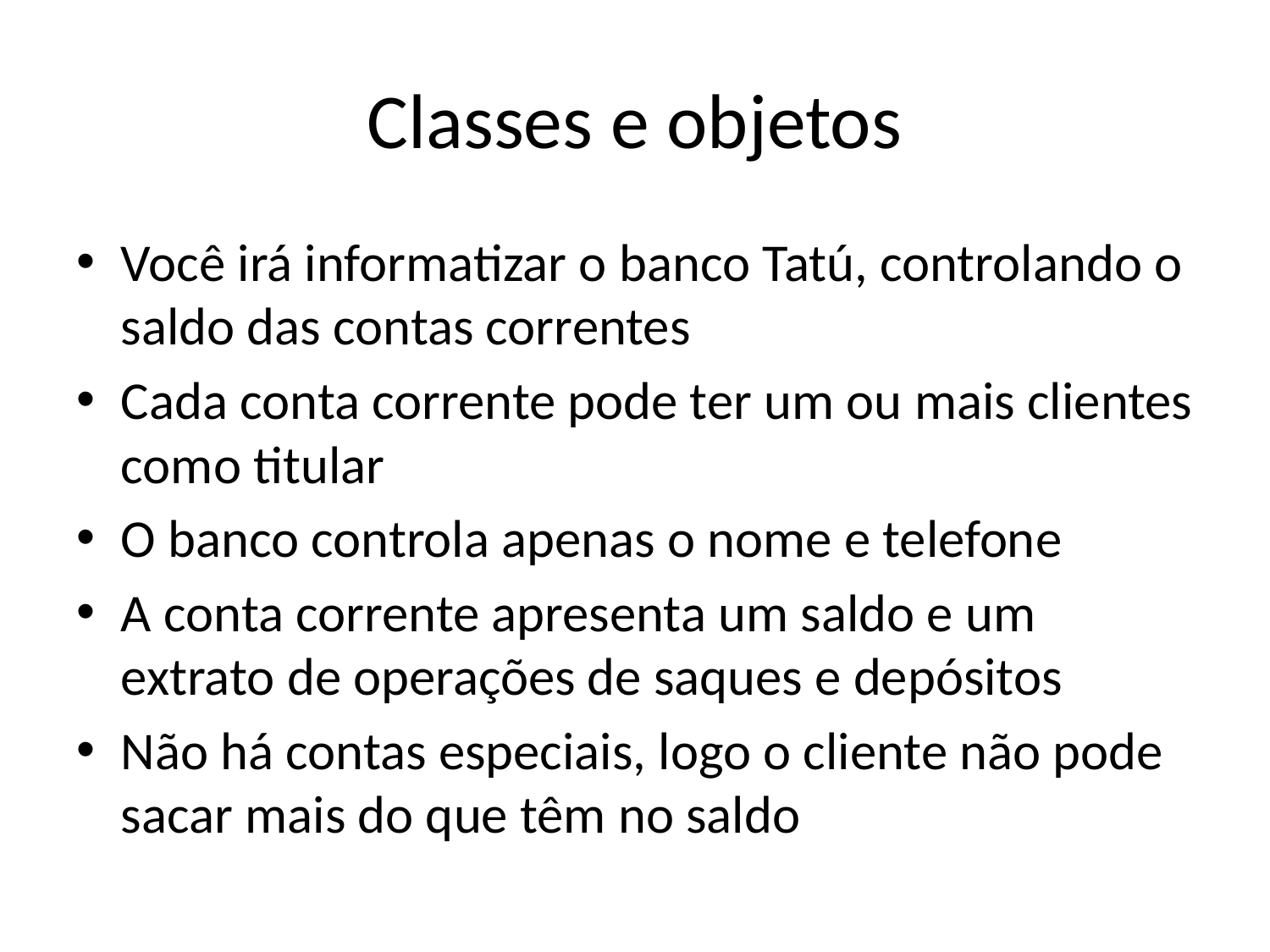

# Classes e objetos
Você irá informatizar o banco Tatú, controlando o saldo das contas correntes
Cada conta corrente pode ter um ou mais clientes como titular
O banco controla apenas o nome e telefone
A conta corrente apresenta um saldo e um extrato de operações de saques e depósitos
Não há contas especiais, logo o cliente não pode sacar mais do que têm no saldo